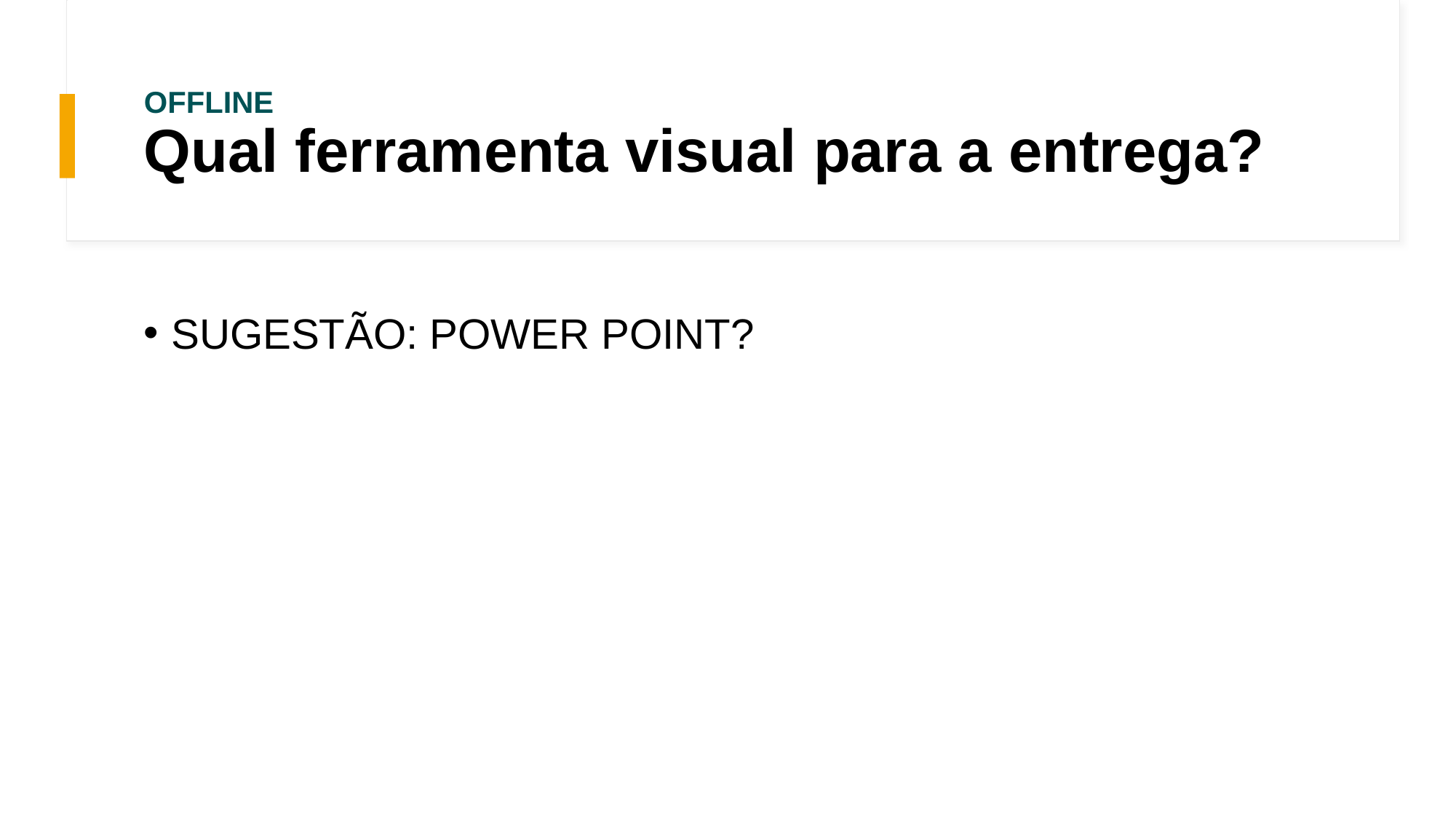

# OFFLINE Qual ferramenta visual para a entrega?
SUGESTÃO: POWER POINT?